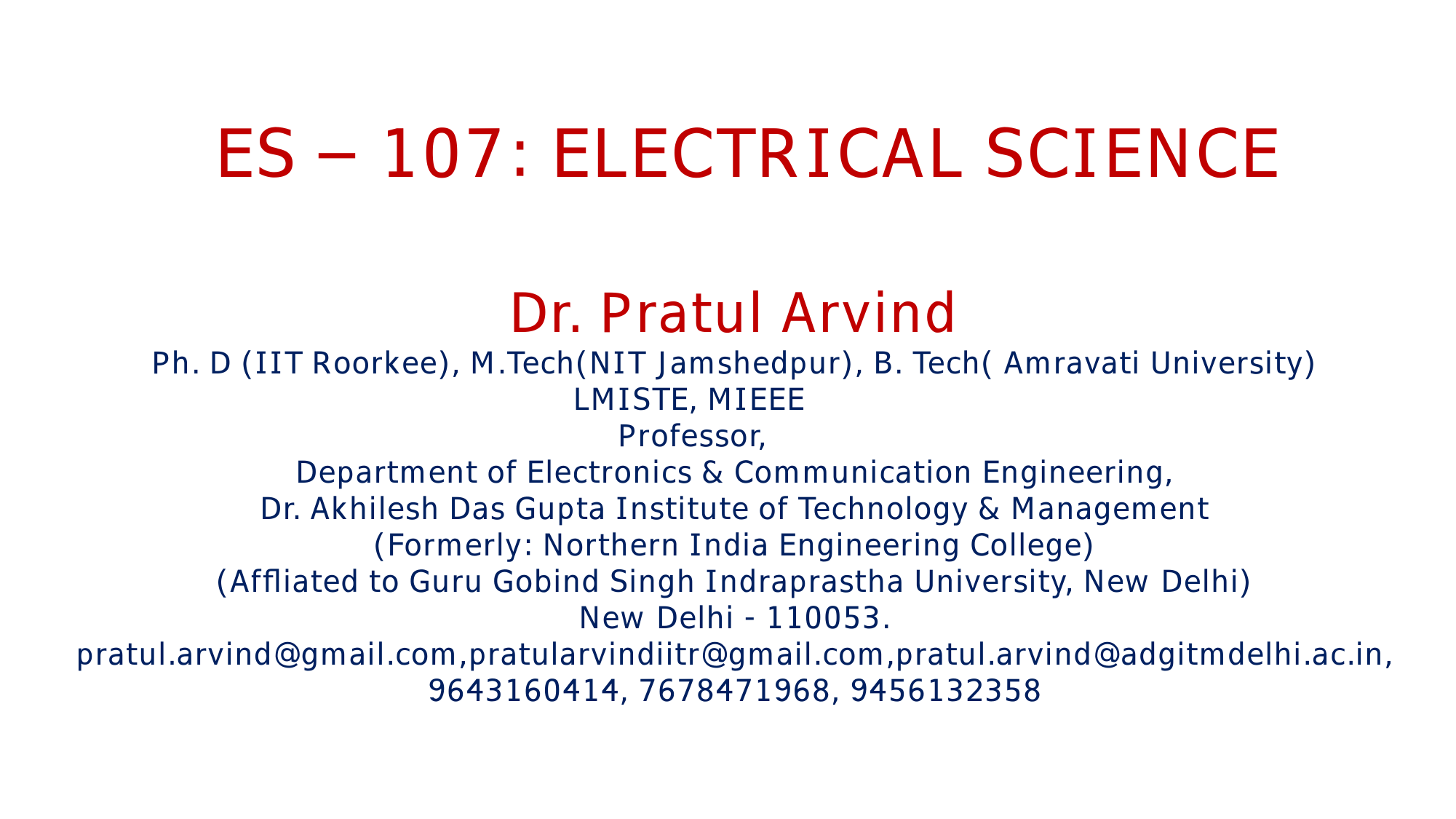

# ES – 107: ELECTRICAL SCIENCE
Dr. Pratul Arvind
Ph. D (IIT Roorkee), M.Tech(NIT Jamshedpur), B. Tech( Amravati University)
                                                         LMISTE, MIEEE
                                                              Professor,
Department of Electronics & Communication Engineering,
Dr. Akhilesh Das Gupta Institute of Technology & Management
(Formerly: Northern India Engineering College)
(Affliated to Guru Gobind Singh Indraprastha University, New Delhi)
New Delhi - 110053.
pratul.arvind@gmail.com,pratularvindiitr@gmail.com,pratul.arvind@adgitmdelhi.ac.in,
9643160414, 7678471968, 9456132358